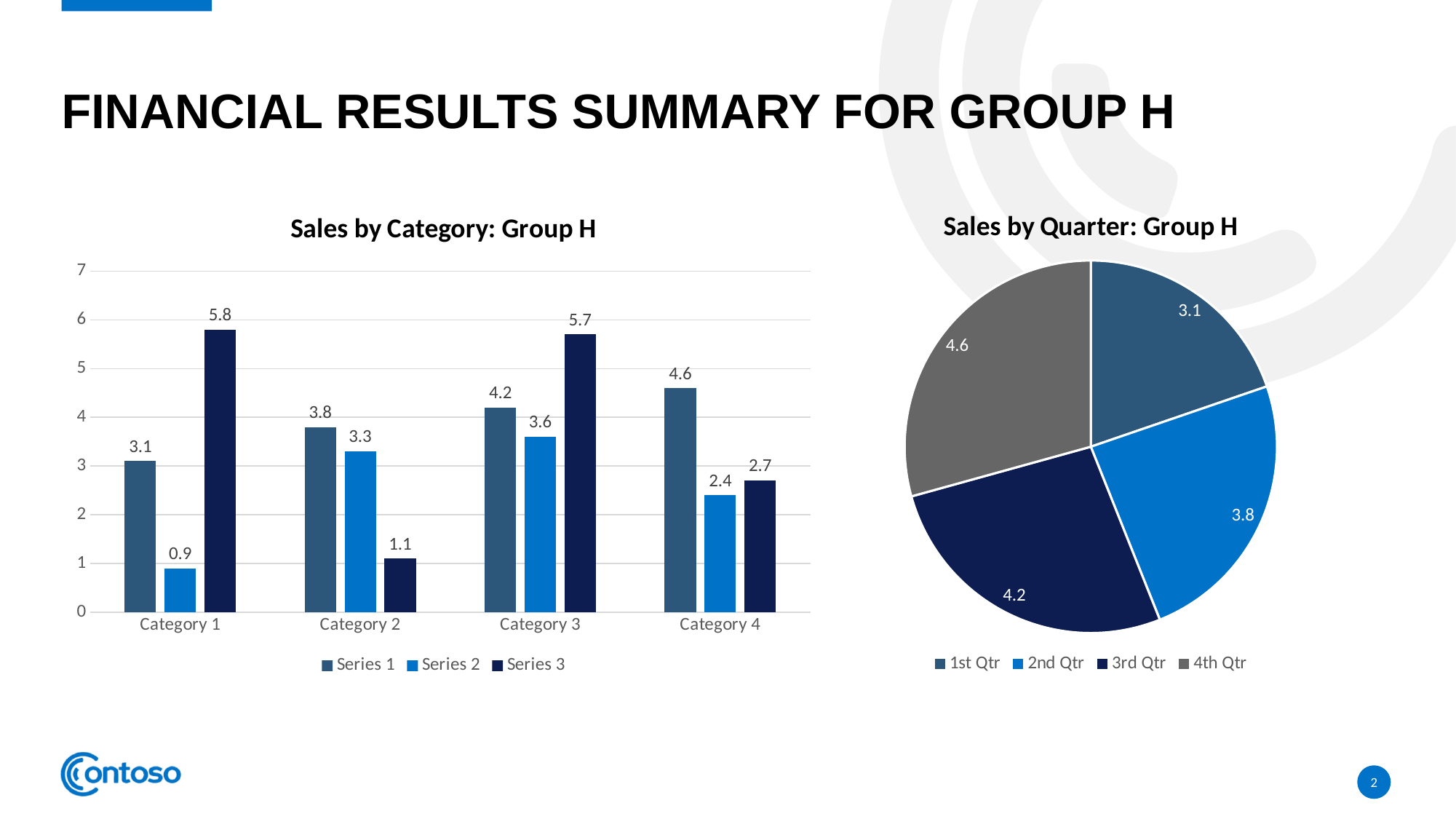

# Financial Results Summary for Group H

### Chart: Sales by Quarter: Group H

| Category | Series 1 | Series 2 | Series 3 | Series 1 |
|---|---|---|---|---|
| 1st Qtr | 3.1 | 0.9 | 5.8 | 3.5 |
| 2nd Qtr | 3.8 | 3.3 | 1.1 | 1.5 |
| 3rd Qtr | 4.2 | 3.6 | 5.7 | 4.5 |
| 4th Qtr | 4.6 | 2.4 | 2.7 | 3.5 |

### Chart: Sales by Category: Group H

| Category | Series 1 | Series 2 | Series 3 |
|---|---|---|---|
| Category 1 | 3.1 | 0.9 | 5.8 |
| Category 2 | 3.8 | 3.3 | 1.1 |
| Category 3 | 4.2 | 3.6 | 5.7 |
| Category 4 | 4.6 | 2.4 | 2.7 |
2